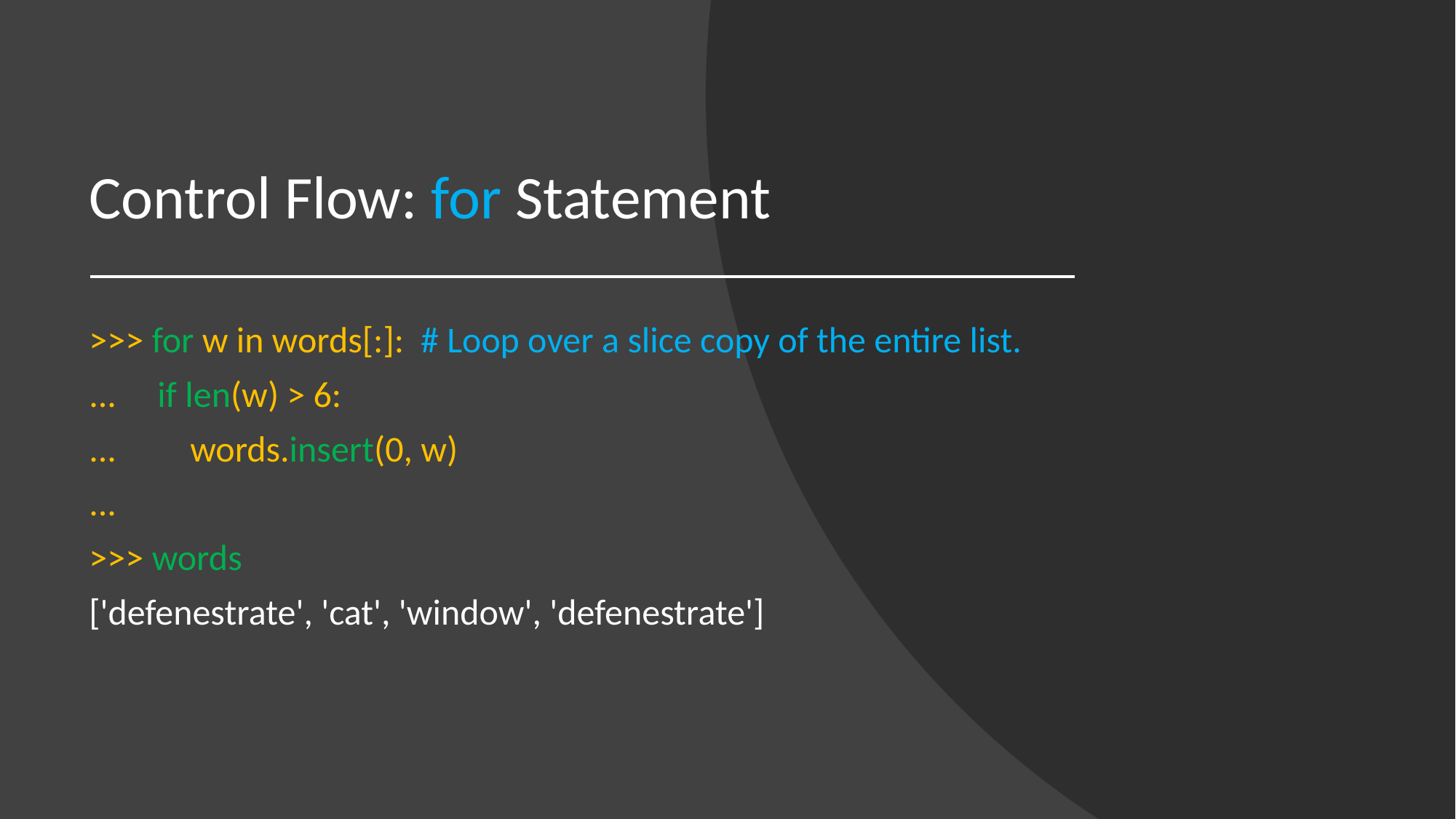

# Control Flow: for Statement
>>> for w in words[:]:  # Loop over a slice copy of the entire list.
...     if len(w) > 6:
...         words.insert(0, w)
...
>>> words
['defenestrate', 'cat', 'window', 'defenestrate']